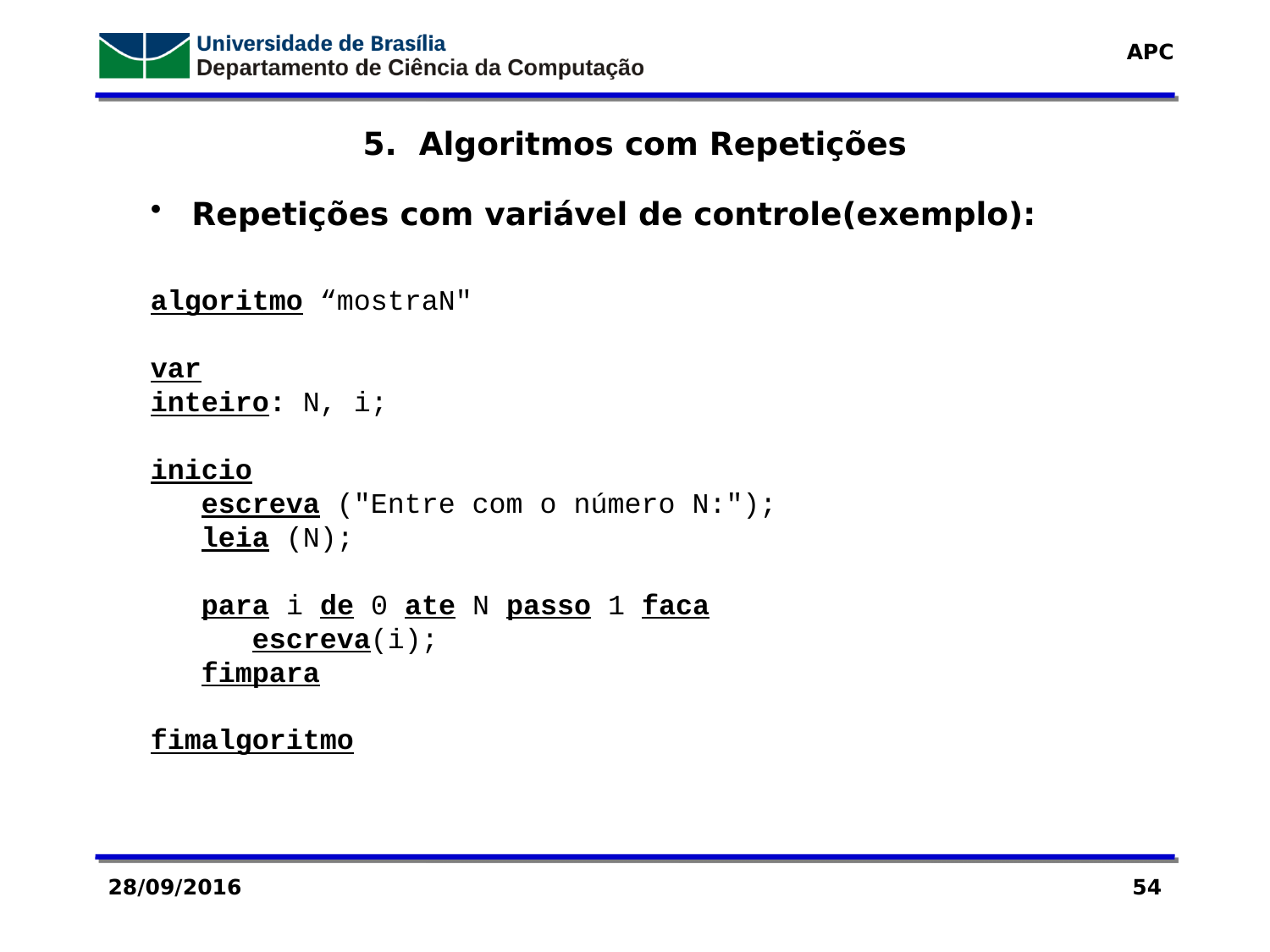

5.  Algoritmos com Repetições

algoritmo “mostraN"

var
inteiro: N, i;

inicio
   escreva ("Entre com o número N:");
   leia (N);

   para i de 0 ate N passo 1 faca
      escreva(i);
   fimpara

fimalgoritmo
 Repetições com variável de controle(exemplo):
28/09/2016
54